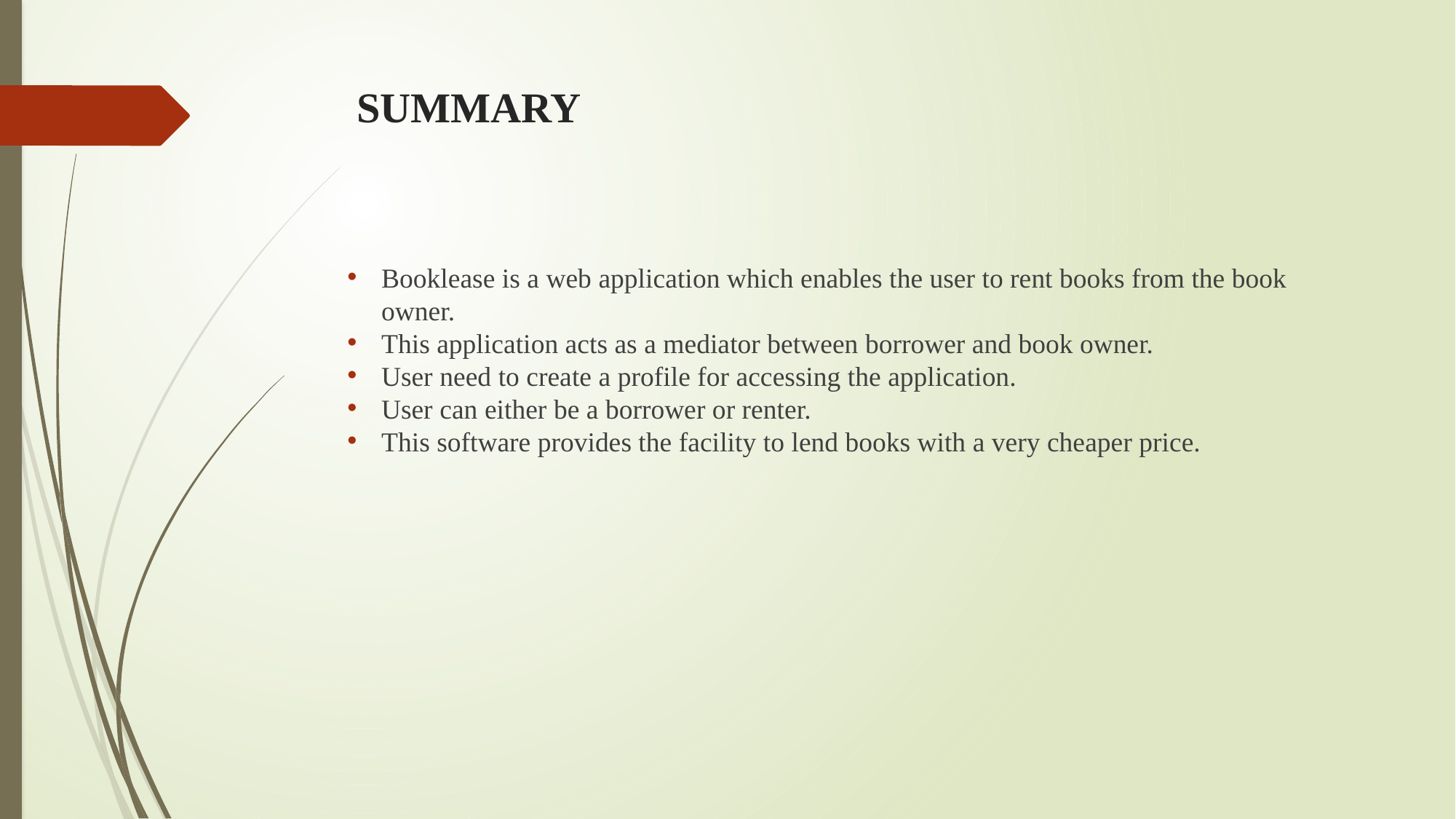

# SUMMARY
Booklease is a web application which enables the user to rent books from the book owner.
This application acts as a mediator between borrower and book owner.
User need to create a profile for accessing the application.
User can either be a borrower or renter.
This software provides the facility to lend books with a very cheaper price.